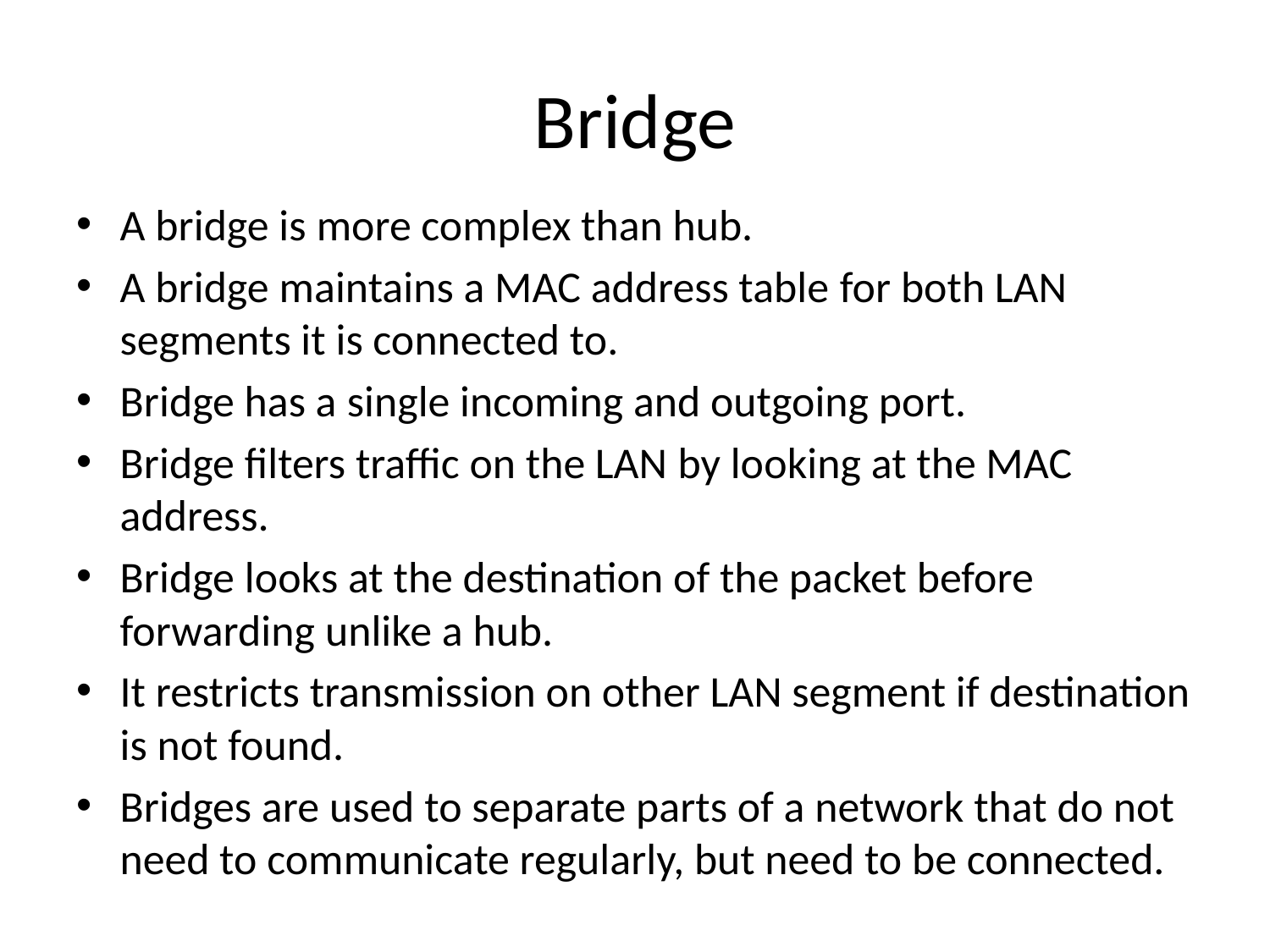

# Bridge
A bridge is more complex than hub.
A bridge maintains a MAC address table for both LAN segments it is connected to.
Bridge has a single incoming and outgoing port.
Bridge filters traffic on the LAN by looking at the MAC address.
Bridge looks at the destination of the packet before forwarding unlike a hub.
It restricts transmission on other LAN segment if destination is not found.
Bridges are used to separate parts of a network that do not need to communicate regularly, but need to be connected.